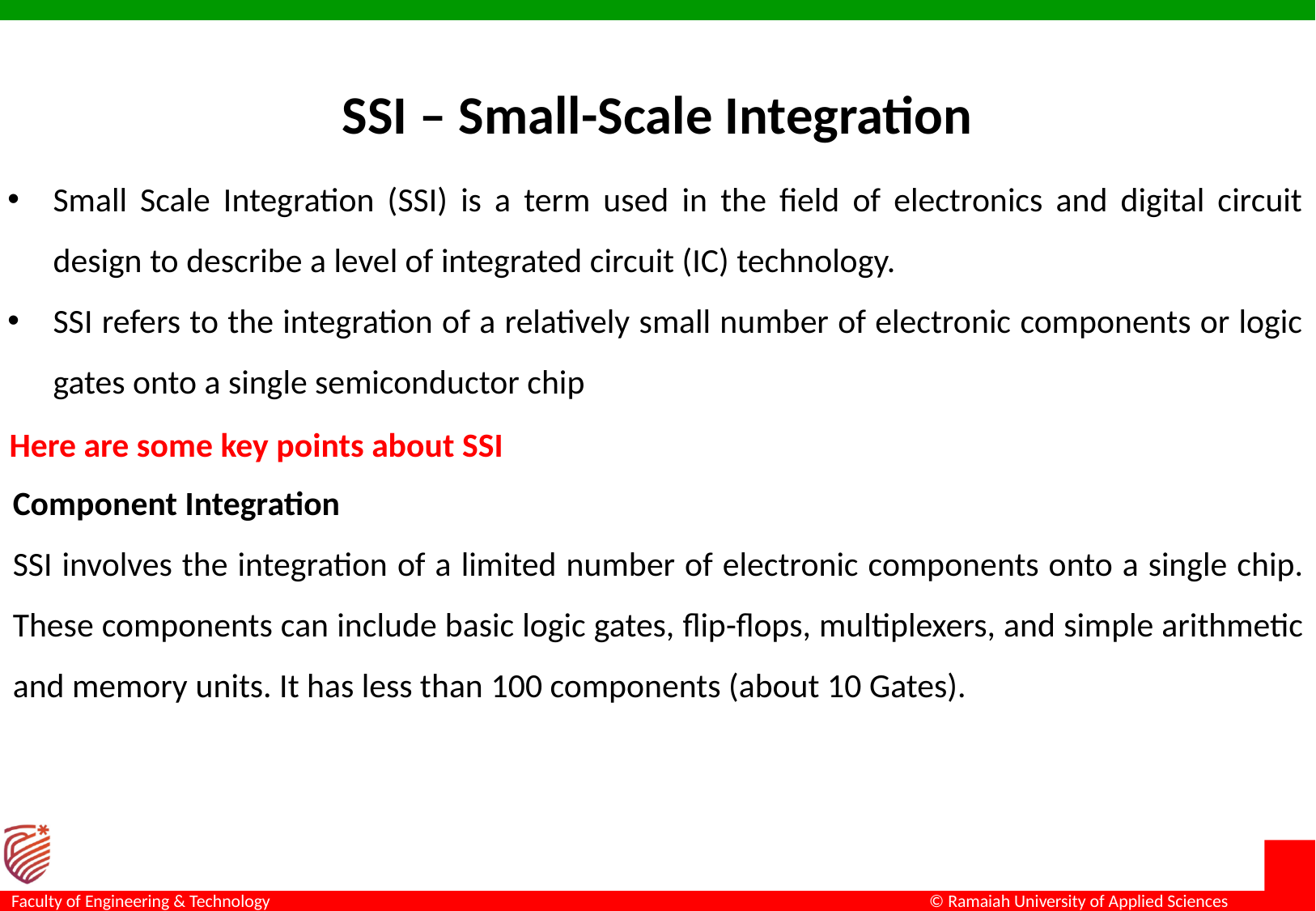

# SSI – Small-Scale Integration
Small Scale Integration (SSI) is a term used in the field of electronics and digital circuit design to describe a level of integrated circuit (IC) technology.
SSI refers to the integration of a relatively small number of electronic components or logic gates onto a single semiconductor chip

Here are some key points about SSI
Component Integration
SSI involves the integration of a limited number of electronic components onto a single chip. These components can include basic logic gates, flip-flops, multiplexers, and simple arithmetic and memory units. It has less than 100 components (about 10 Gates).